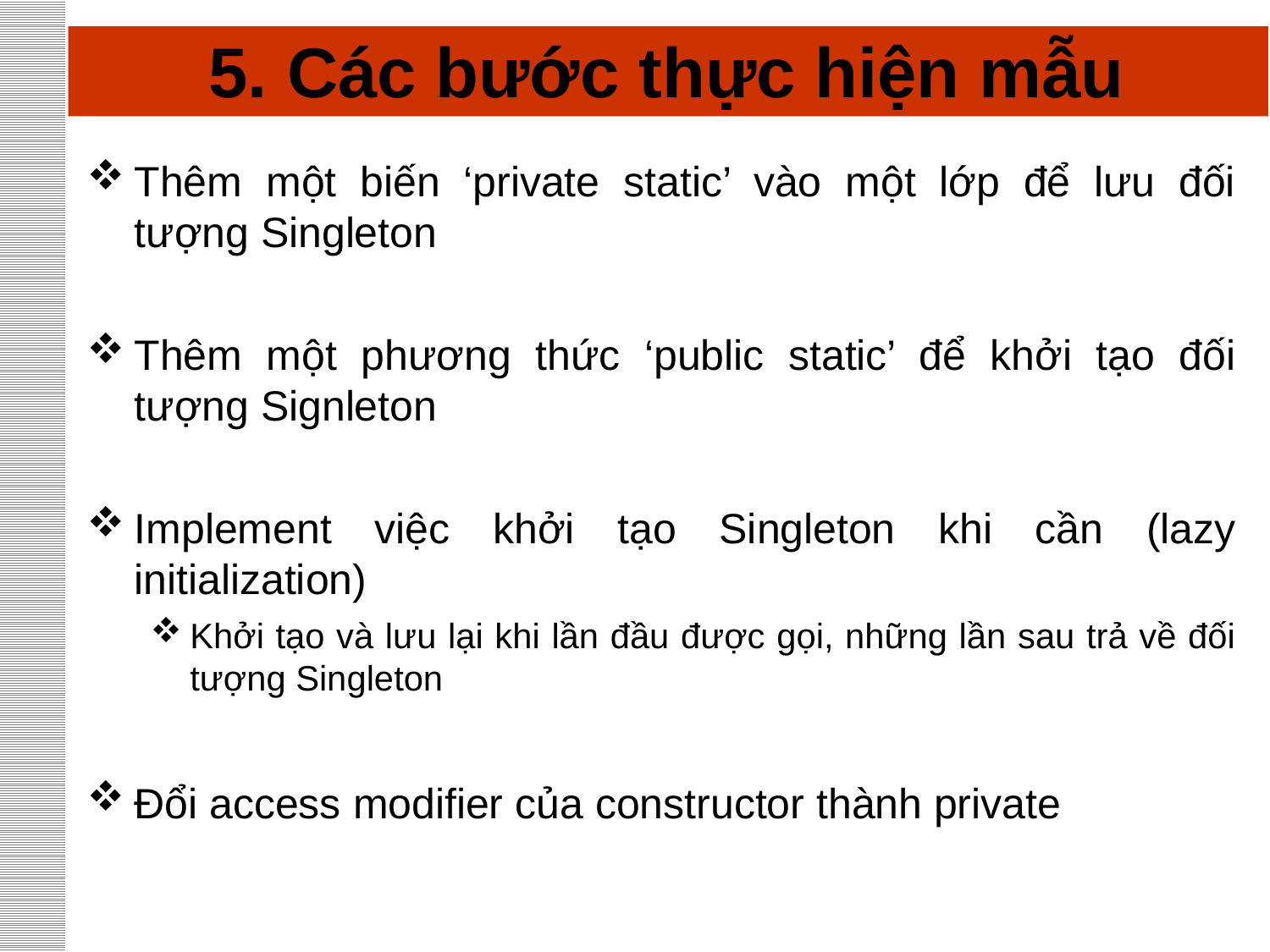

# 5. Các bước thực hiện mẫu
Thêm một biến ‘private static’ vào một lớp để lưu đối tượng Singleton

Thêm một phương thức ‘public static’ để khởi tạo đối tượng Signleton

Implement việc khởi tạo Singleton khi cần (lazy initialization)
Khởi tạo và lưu lại khi lần đầu được gọi, những lần sau trả về đối tượng Singleton

Đổi access modifier của constructor thành private